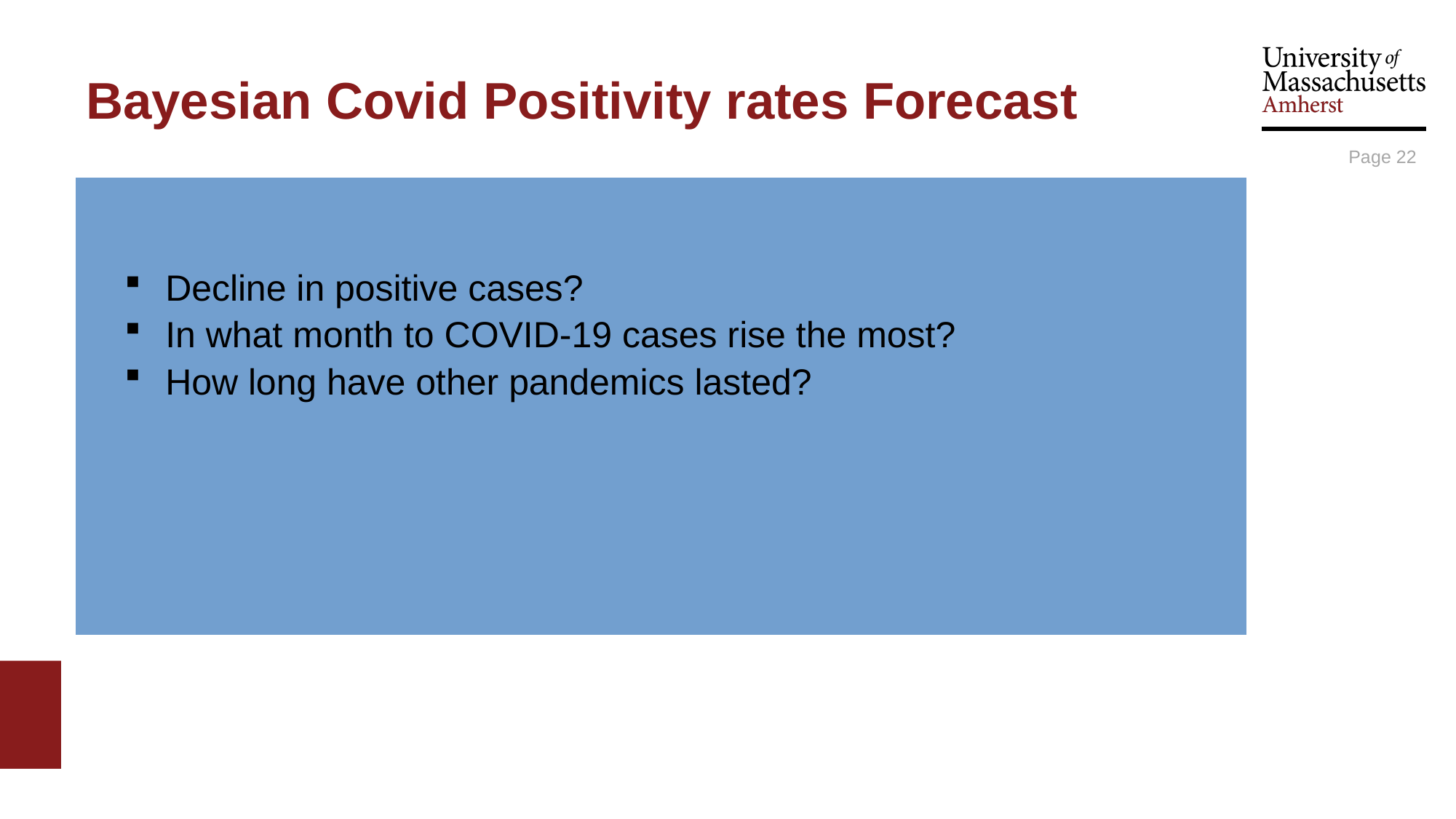

# Bayesian Covid Positivity rates Forecast
Page 22
Bayesian Question Clustering
Decline in positive cases?
In what month to COVID-19 cases rise the most?
How long have other pandemics lasted?